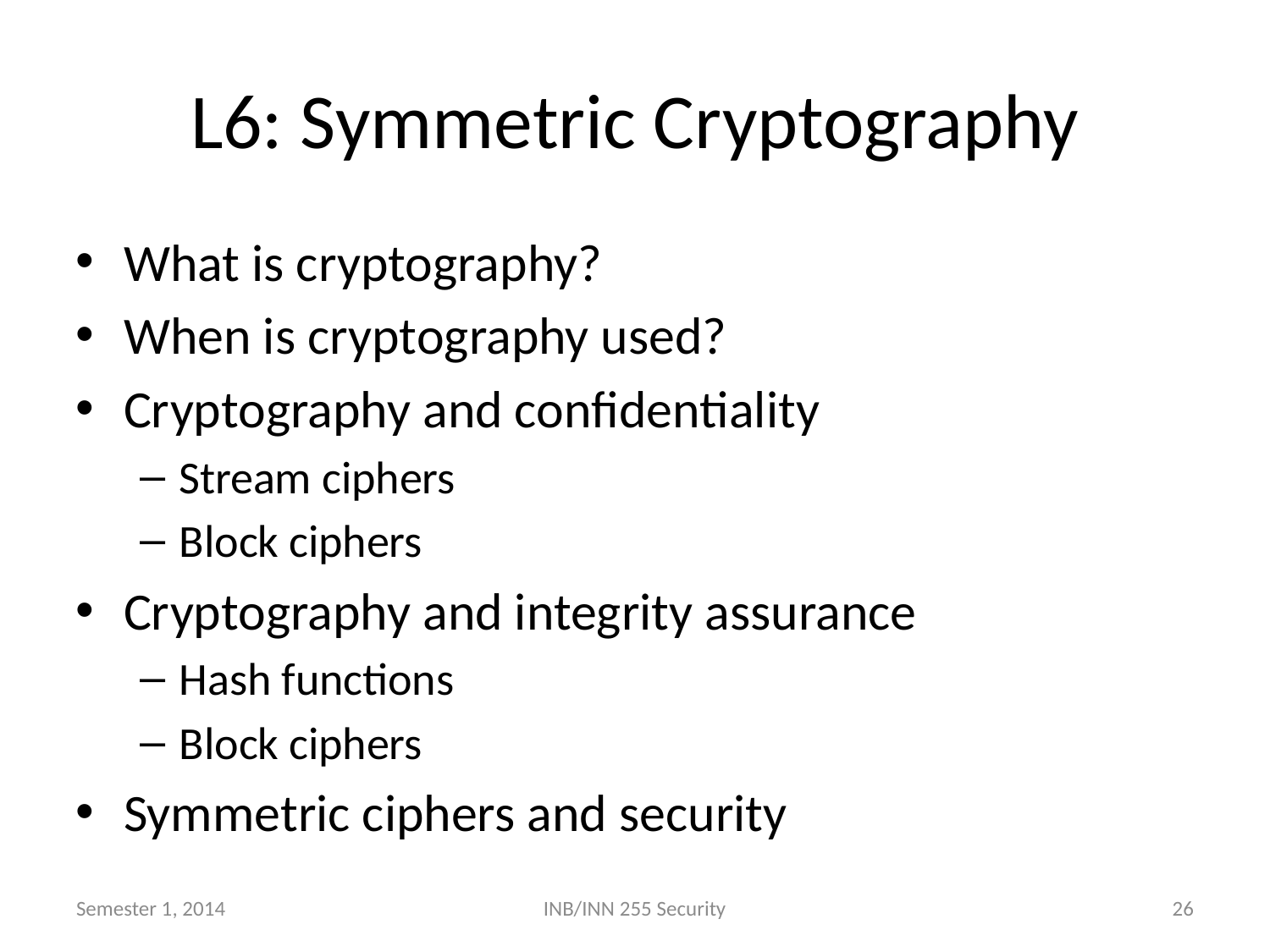

# L6: Symmetric Cryptography
What is cryptography?
When is cryptography used?
Cryptography and confidentiality
Stream ciphers
Block ciphers
Cryptography and integrity assurance
Hash functions
Block ciphers
Symmetric ciphers and security

Semester 1, 2014
INB/INN 255 Security
26